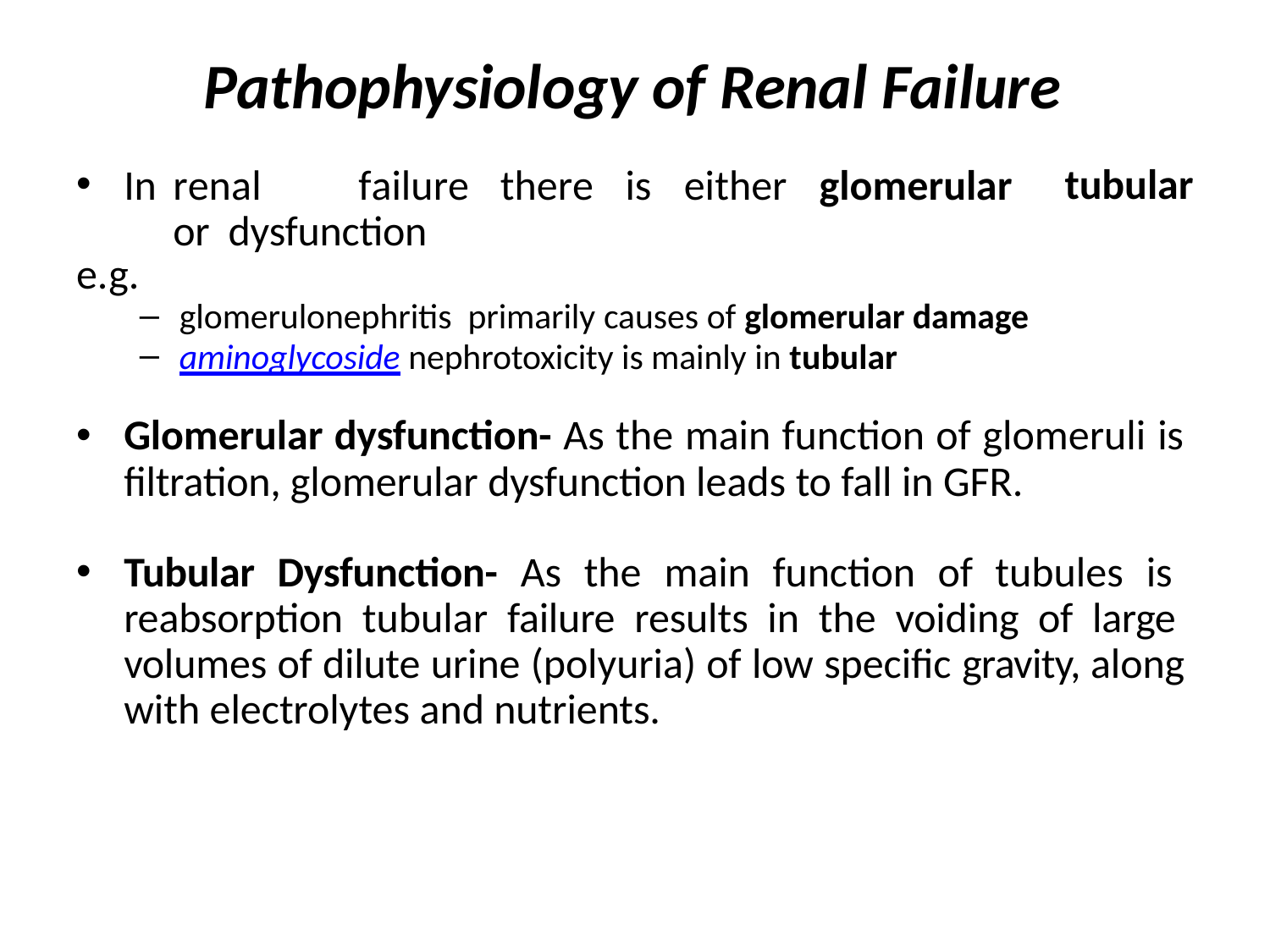

# Pathophysiology of Renal Failure
In	renal	failure	there	is	either	glomerular	or  dysfunction
e.g.
glomerulonephritis primarily causes of glomerular damage
aminoglycoside nephrotoxicity is mainly in tubular
tubular
Glomerular dysfunction- As the main function of glomeruli is  filtration, glomerular dysfunction leads to fall in GFR.

Tubular Dysfunction- As the main function of tubules is  reabsorption tubular failure results in the voiding of large  volumes of dilute urine (polyuria) of low specific gravity, along  with electrolytes and nutrients.